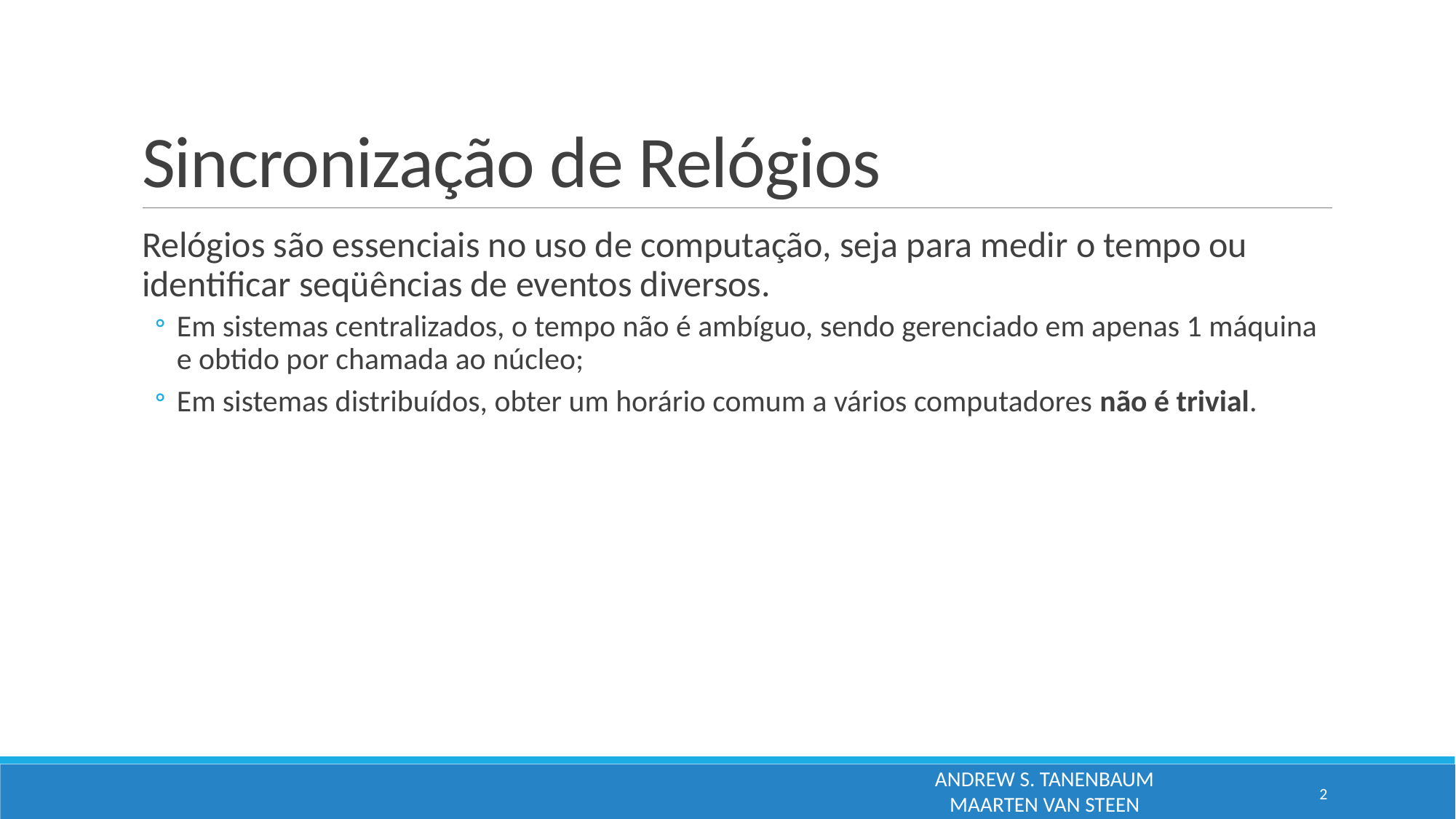

# Sincronização de Relógios
Relógios são essenciais no uso de computação, seja para medir o tempo ou identificar seqüências de eventos diversos.
Em sistemas centralizados, o tempo não é ambíguo, sendo gerenciado em apenas 1 máquina e obtido por chamada ao núcleo;
Em sistemas distribuídos, obter um horário comum a vários computadores não é trivial.
ANDREW S. TANENBAUM
MAARTEN VAN STEEN
2